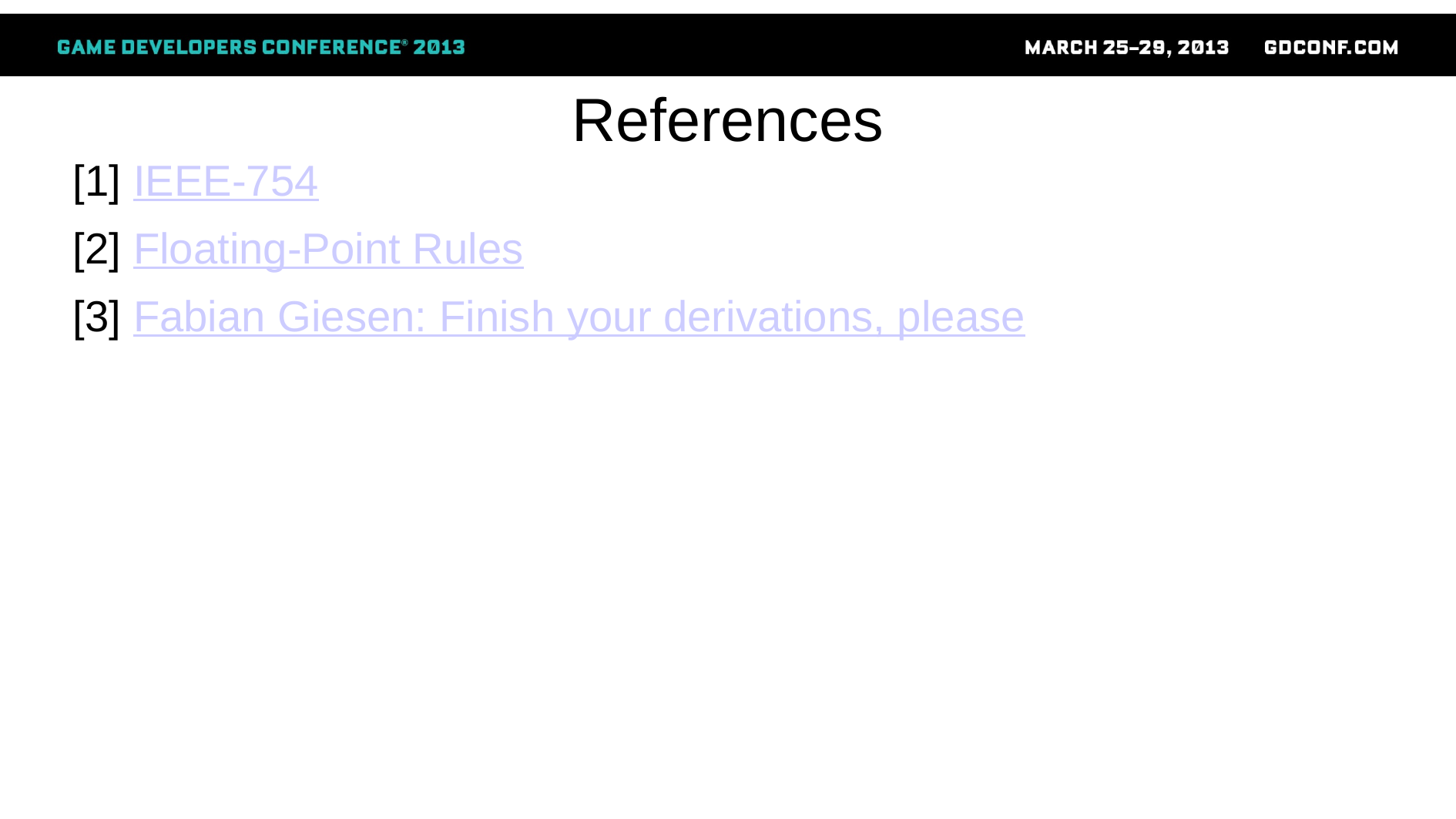

# References
[1] IEEE-754
[2] Floating-Point Rules
[3] Fabian Giesen: Finish your derivations, please